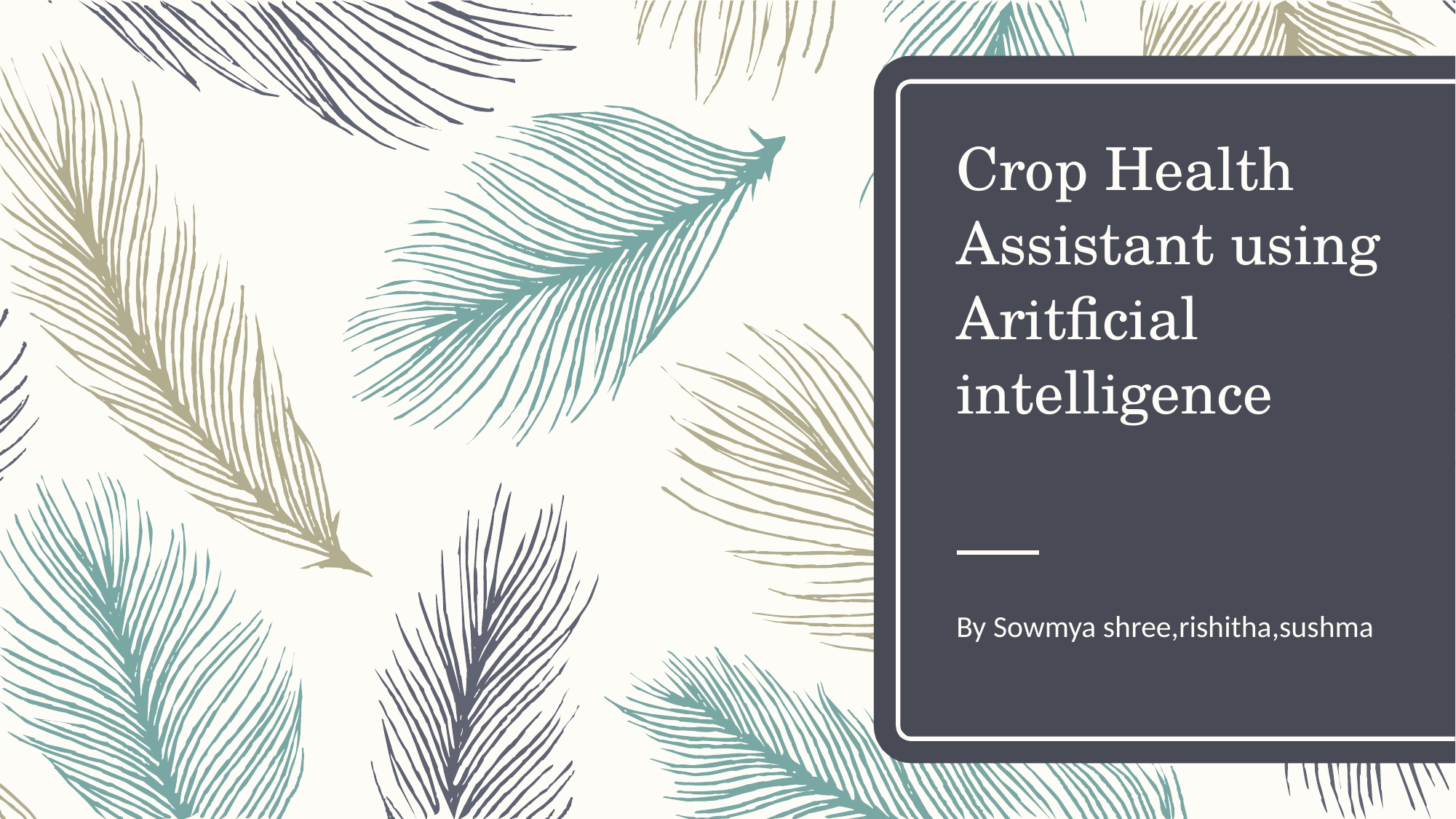

# Crop Health Assistant using Aritficial intelligence
By Sowmya shree,rishitha,sushma